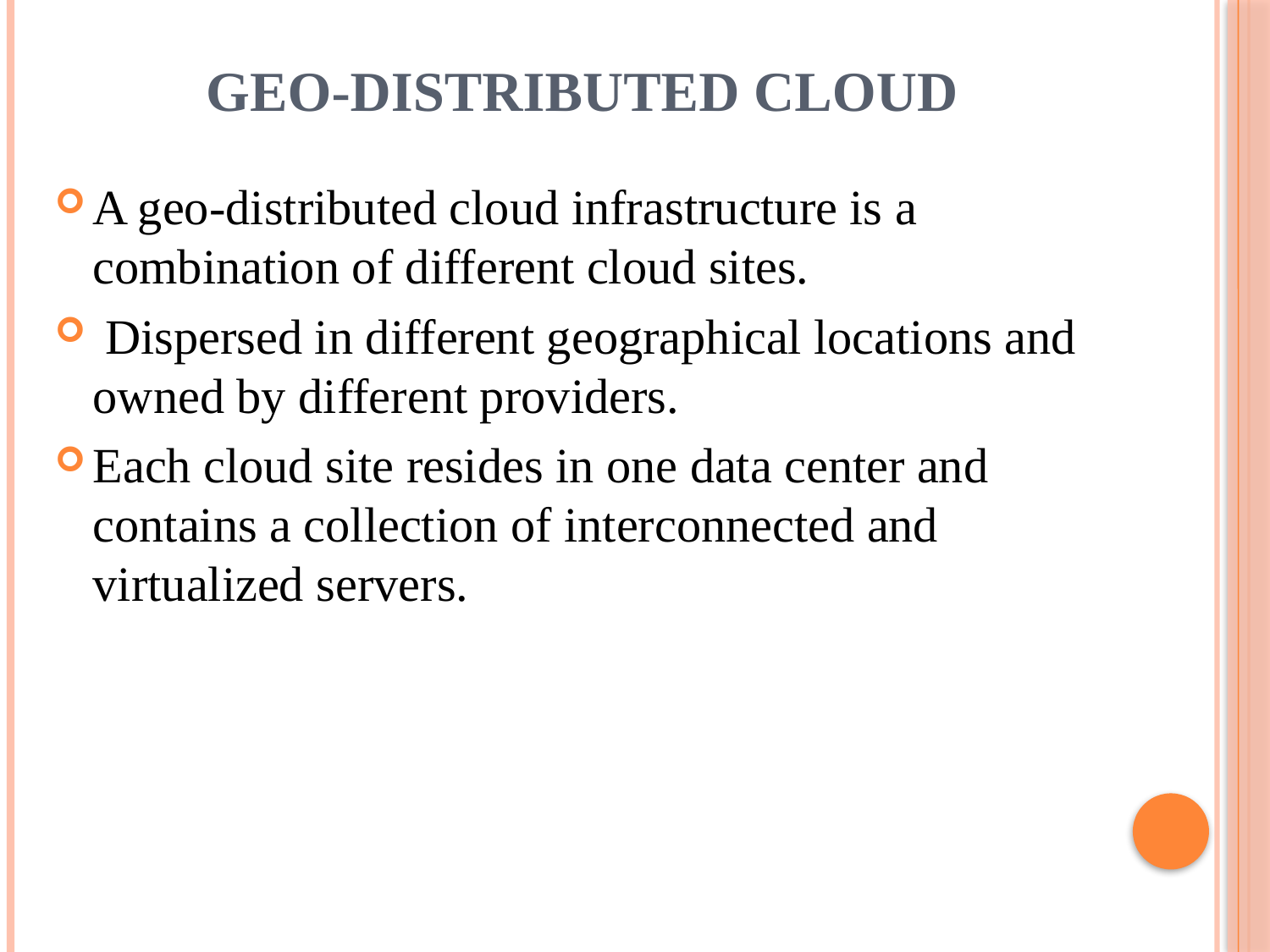

# Geo-distributed cloud
A geo-distributed cloud infrastructure is a combination of different cloud sites.
 Dispersed in different geographical locations and owned by different providers.
Each cloud site resides in one data center and contains a collection of interconnected and virtualized servers.